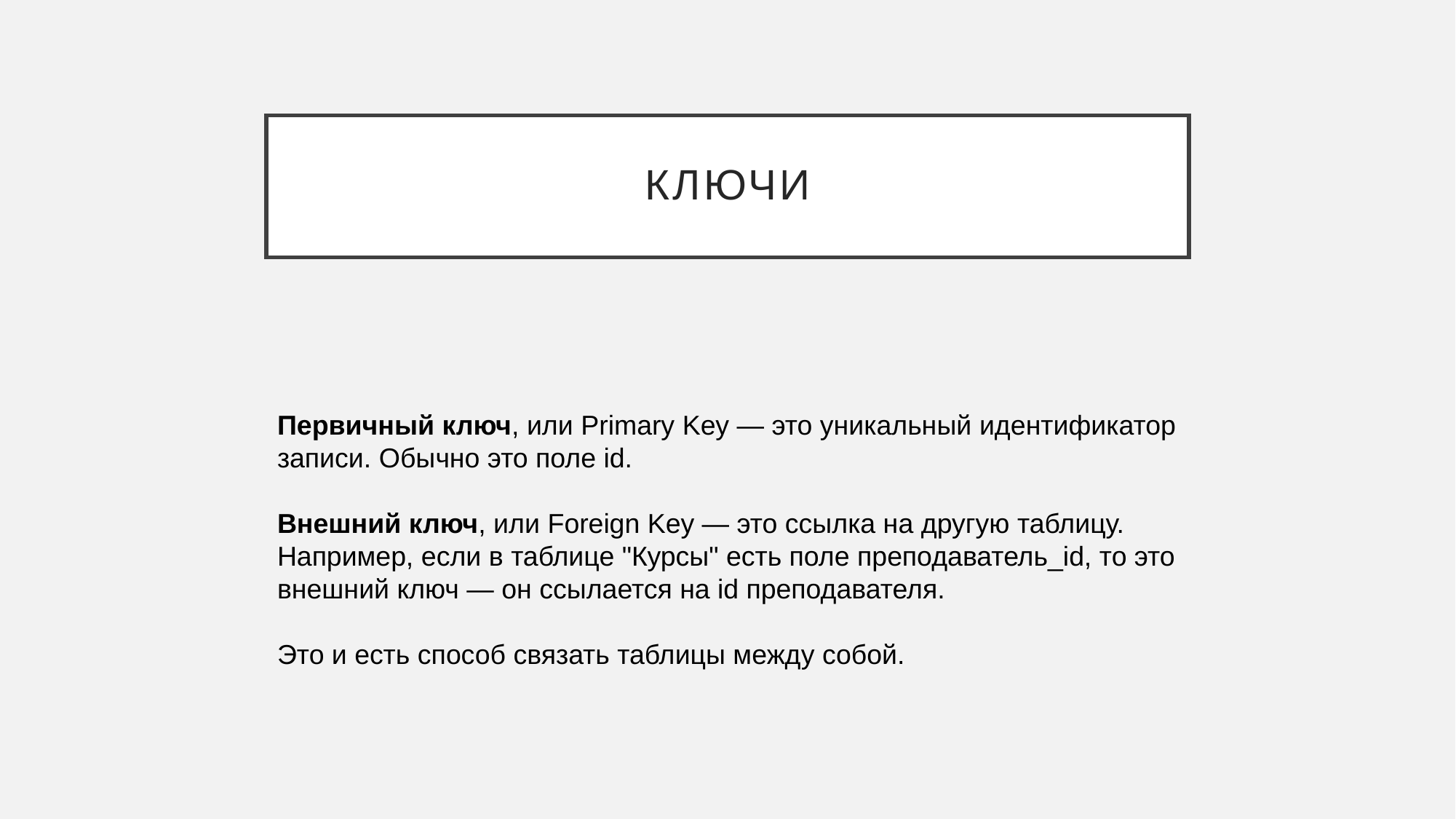

# ключи
Первичный ключ, или Primary Key — это уникальный идентификатор записи. Обычно это поле id.

Внешний ключ, или Foreign Key — это ссылка на другую таблицу.
Например, если в таблице "Курсы" есть поле преподаватель_id, то это внешний ключ — он ссылается на id преподавателя.

Это и есть способ связать таблицы между собой.